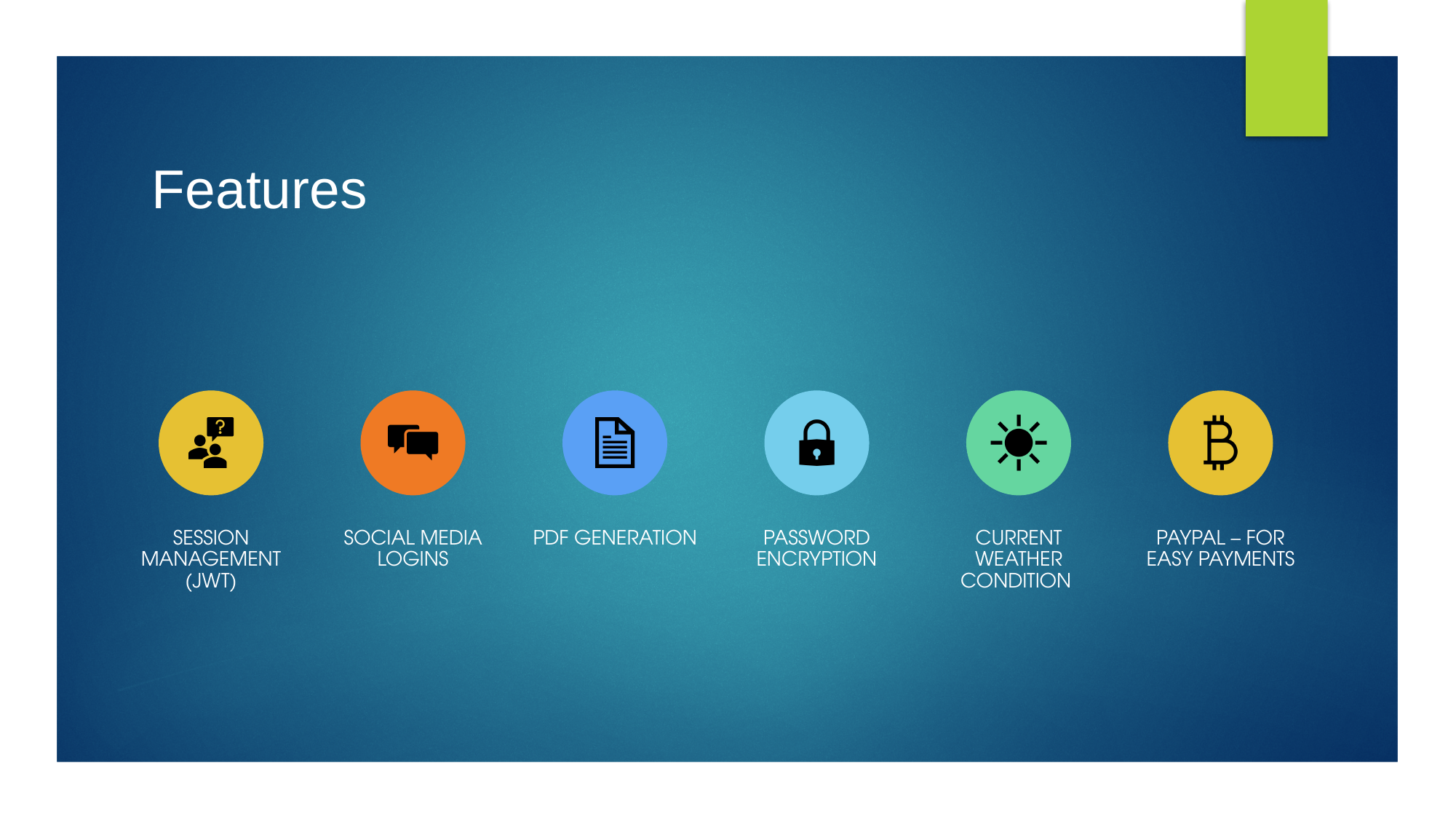

# Features
Session Management (JWT)
Social Media Logins
Pdf Generation
Password Encryption
Current weather condition
PayPal – for easy payments